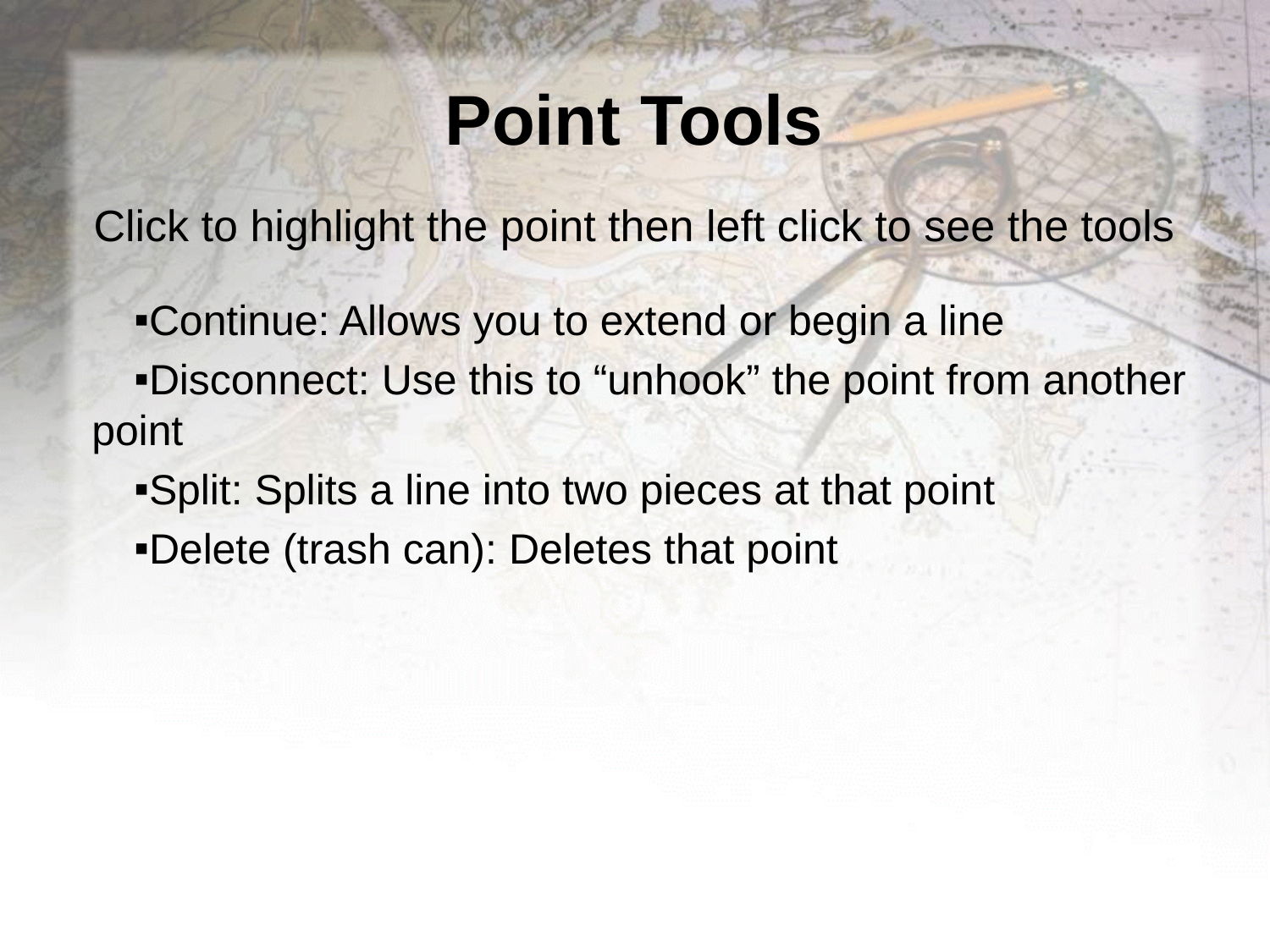

# Point Tools
Click to highlight the point then left click to see the tools
Continue: Allows you to extend or begin a line
Disconnect: Use this to “unhook” the point from another point
Split: Splits a line into two pieces at that point
Delete (trash can): Deletes that point